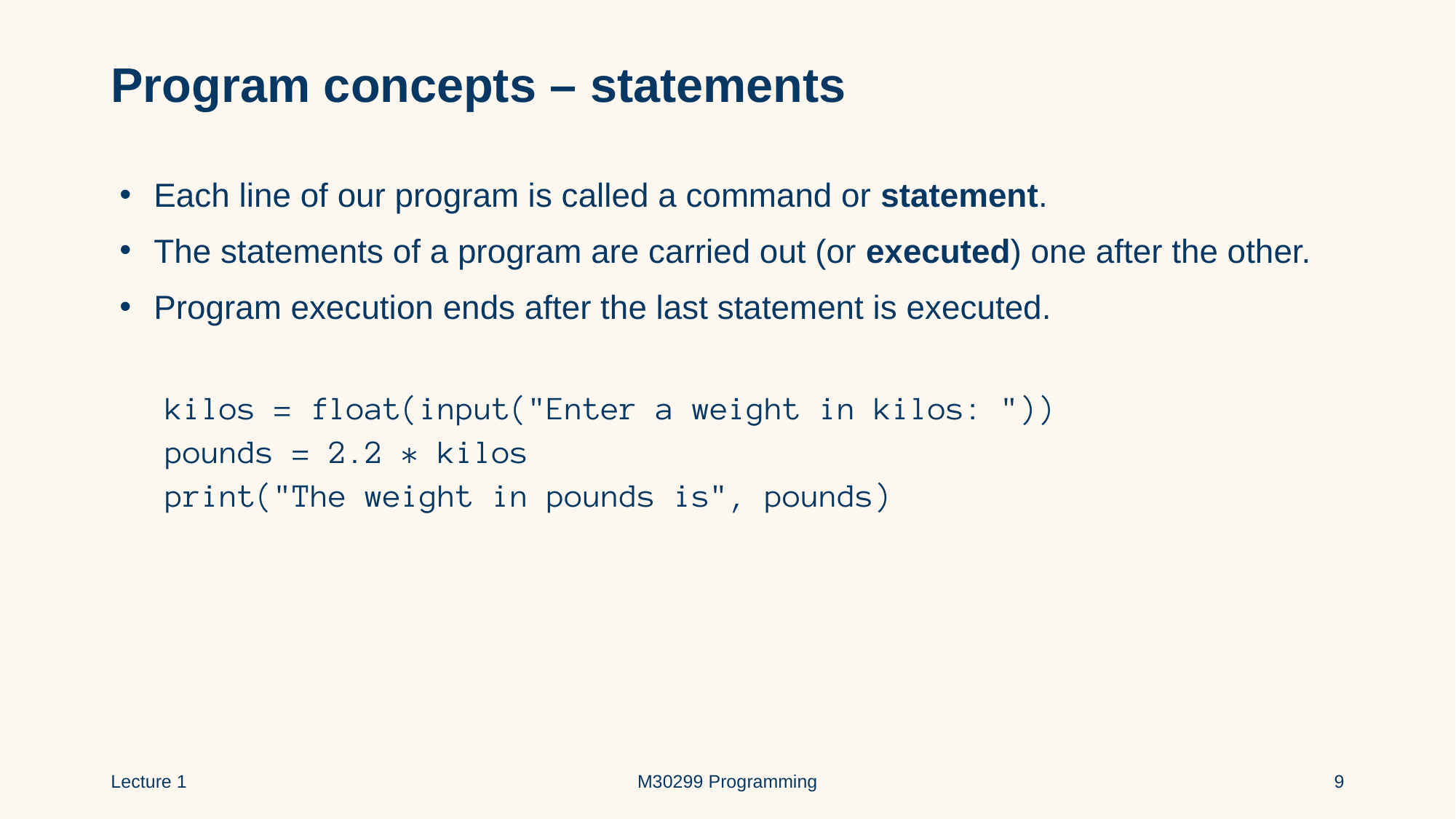

# Program concepts – statements
Each line of our program is called a command or statement.
The statements of a program are carried out (or executed) one after the other.
Program execution ends after the last statement is executed.

   kilos = float(input("Enter a weight in kilos: "))
   pounds = 2.2 * kilos
   print("The weight in pounds is", pounds)
Lecture 1
M30299 Programming
9